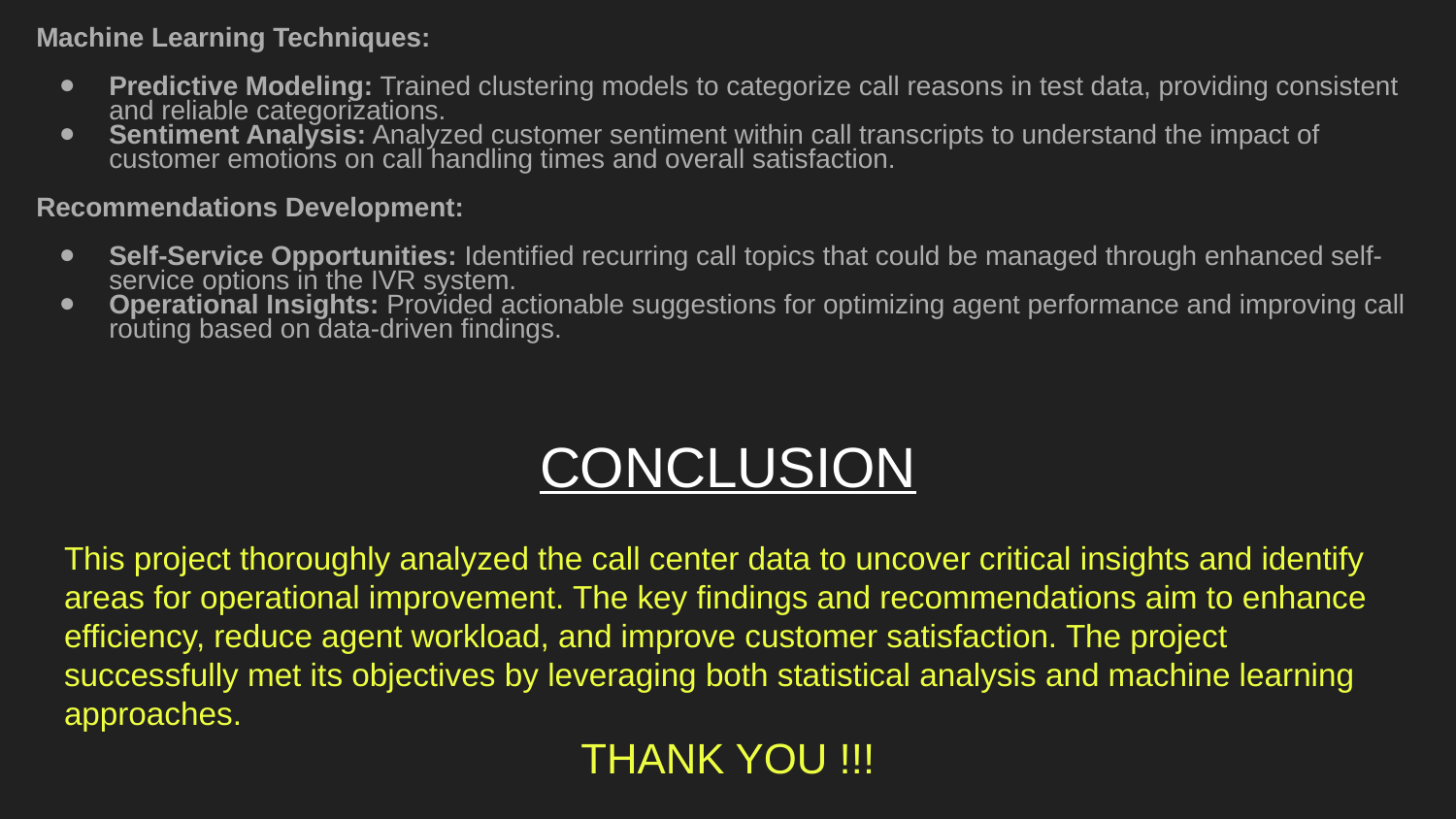

Machine Learning Techniques:
Predictive Modeling: Trained clustering models to categorize call reasons in test data, providing consistent and reliable categorizations.
Sentiment Analysis: Analyzed customer sentiment within call transcripts to understand the impact of customer emotions on call handling times and overall satisfaction.
Recommendations Development:
Self-Service Opportunities: Identified recurring call topics that could be managed through enhanced self-service options in the IVR system.
Operational Insights: Provided actionable suggestions for optimizing agent performance and improving call routing based on data-driven findings.

# CONCLUSION

This project thoroughly analyzed the call center data to uncover critical insights and identify areas for operational improvement. The key findings and recommendations aim to enhance efficiency, reduce agent workload, and improve customer satisfaction. The project successfully met its objectives by leveraging both statistical analysis and machine learning approaches.
THANK YOU !!!